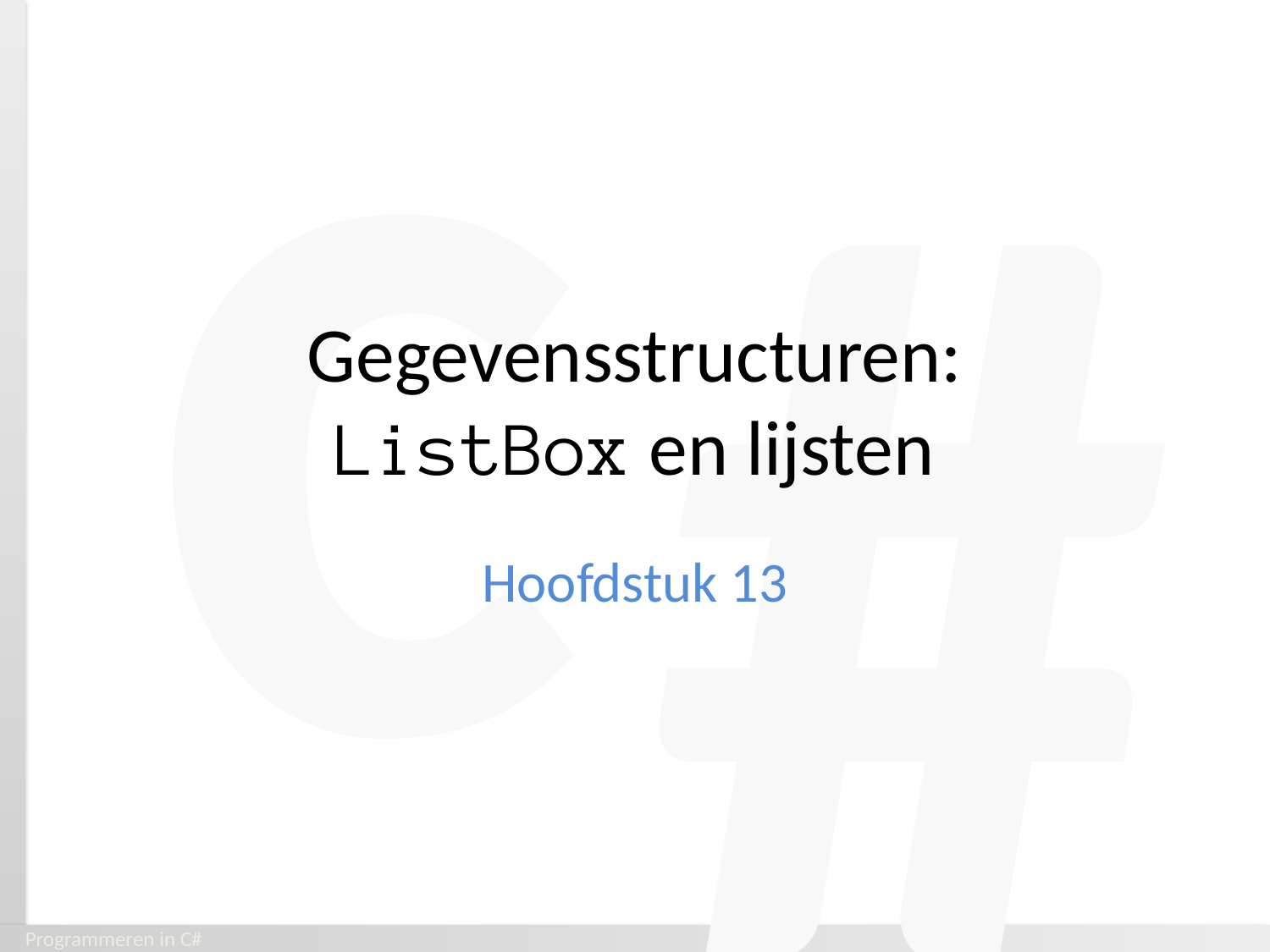

# Gegevensstructuren: ListBox en lijsten
Hoofdstuk 13
Programmeren in C#